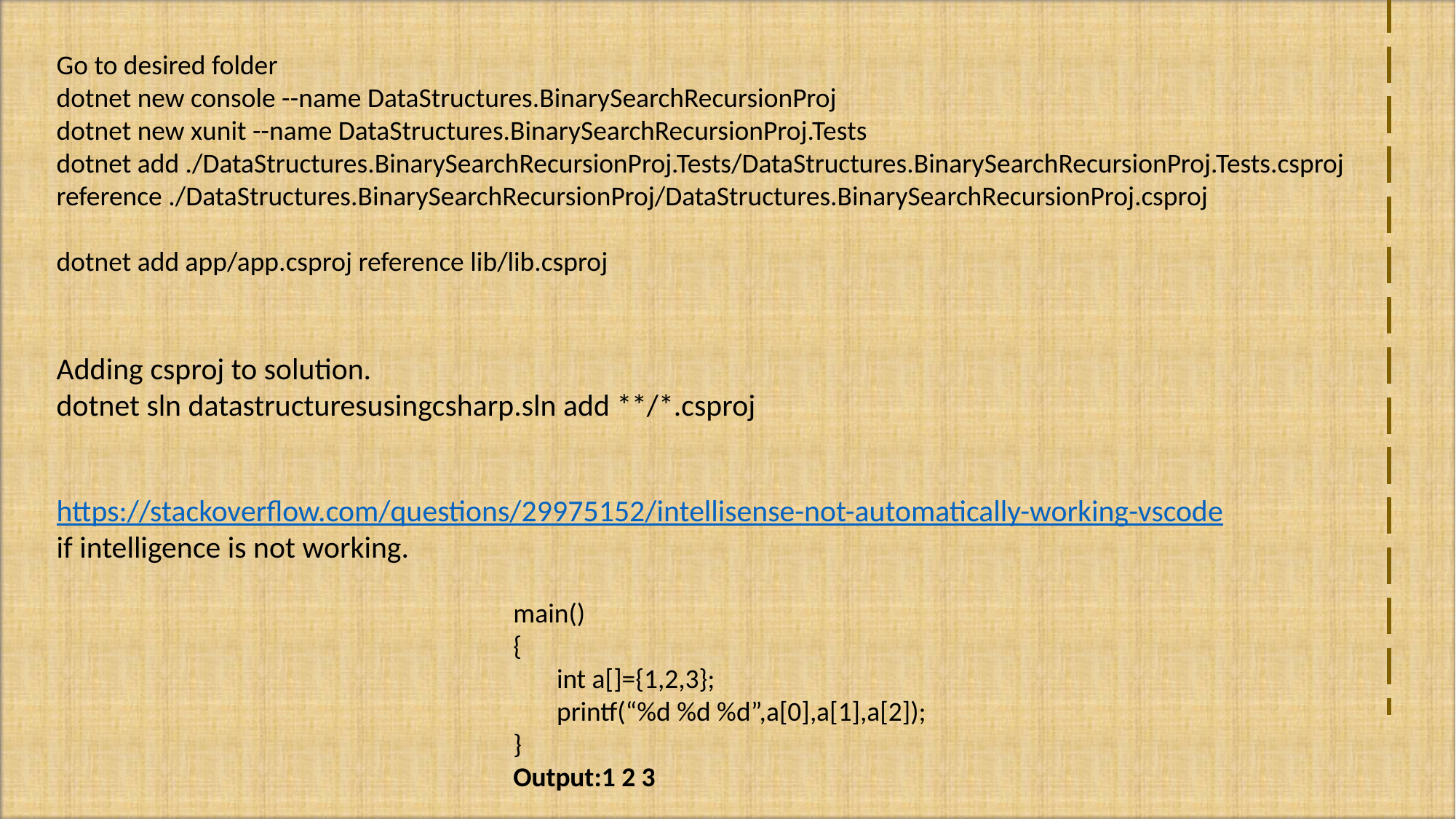

Go to desired folder
dotnet new console --name DataStructures.BinarySearchRecursionProj
dotnet new xunit --name DataStructures.BinarySearchRecursionProj.Tests
dotnet add ./DataStructures.BinarySearchRecursionProj.Tests/DataStructures.BinarySearchRecursionProj.Tests.csproj reference ./DataStructures.BinarySearchRecursionProj/DataStructures.BinarySearchRecursionProj.csproj

dotnet add app/app.csproj reference lib/lib.csproj

Adding csproj to solution.
dotnet sln datastructuresusingcsharp.sln add **/*.csproj

https://stackoverflow.com/questions/29975152/intellisense-not-automatically-working-vscode
if intelligence is not working.
main()
{
       int a[]={1,2,3};
       printf(“%d %d %d”,a[0],a[1],a[2]);
}
Output:1 2 3